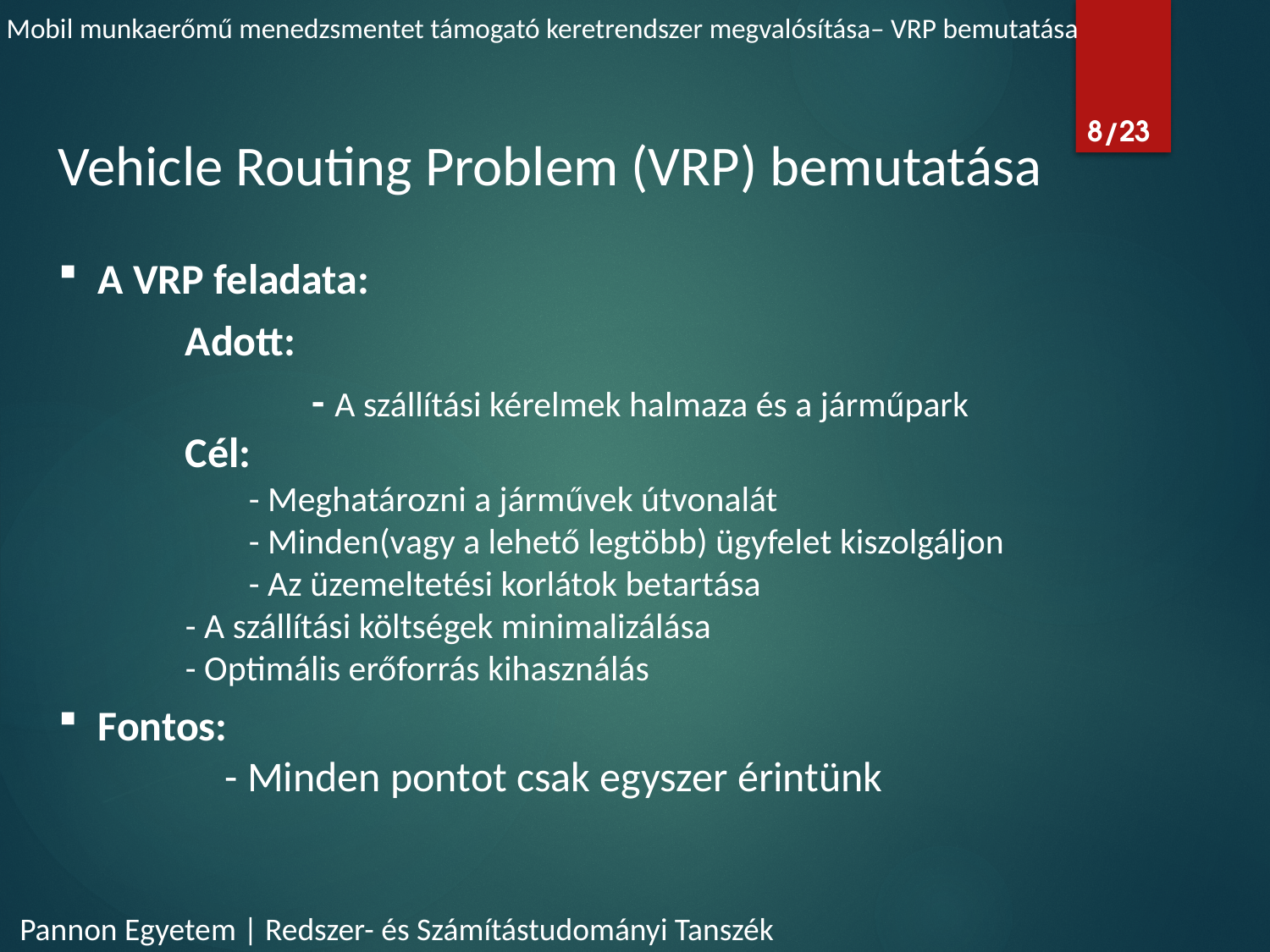

Mobil munkaerőmű menedzsmentet támogató keretrendszer megvalósítása– VRP bemutatása
8/23
Vehicle Routing Problem (VRP) bemutatása

A VRP feladata:
	Adott:
		- A szállítási kérelmek halmaza és a járműpark
	Cél:
	- Meghatározni a járművek útvonalát
	- Minden(vagy a lehető legtöbb) ügyfelet kiszolgáljon
	- Az üzemeltetési korlátok betartása
- A szállítási költségek minimalizálása
- Optimális erőforrás kihasználás
Fontos:
	- Minden pontot csak egyszer érintünk
Pannon Egyetem | Redszer- és Számítástudományi Tanszék